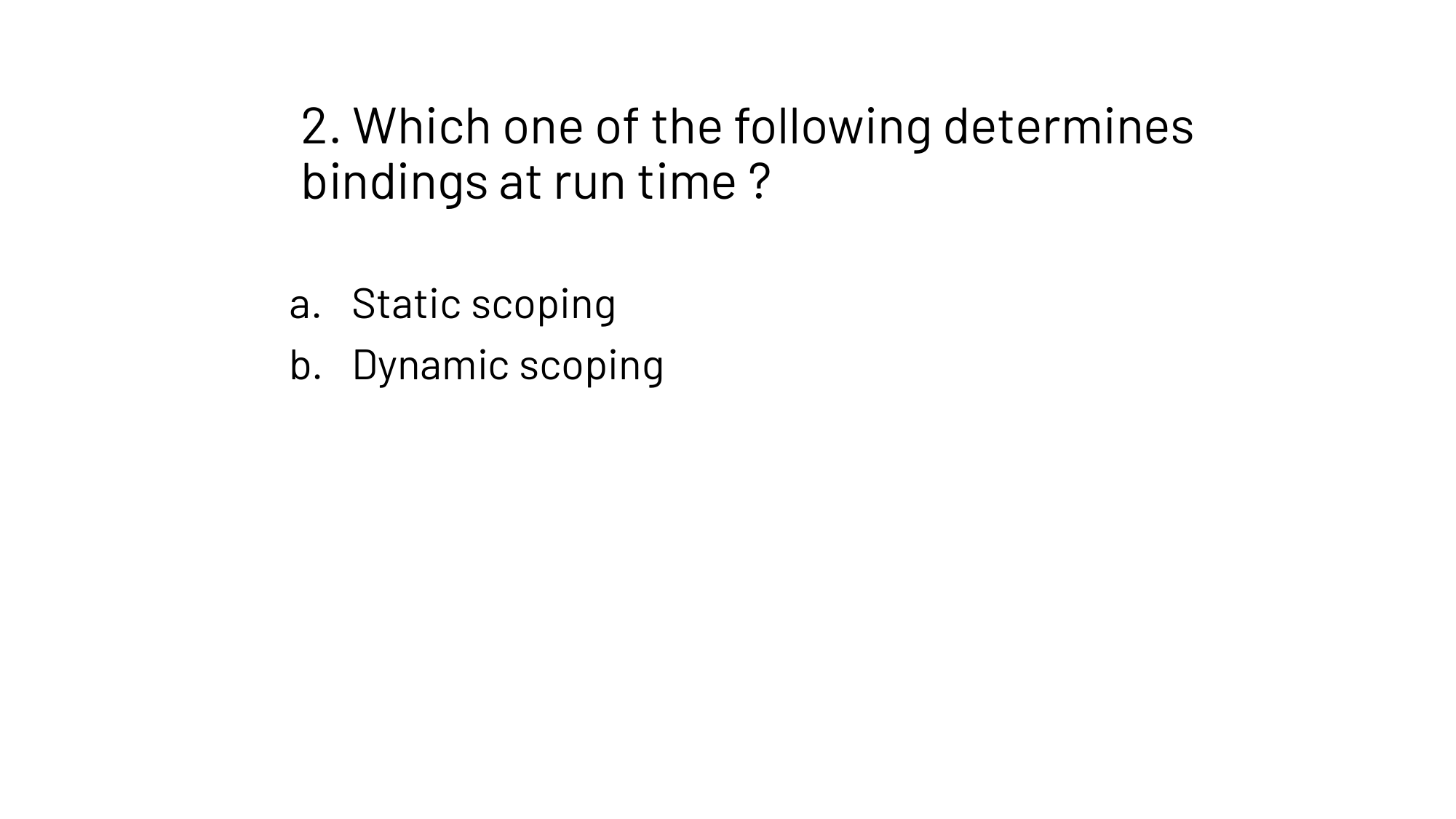

# 2. Which one of the following determines bindings at run time ?
Static scoping
Dynamic scoping